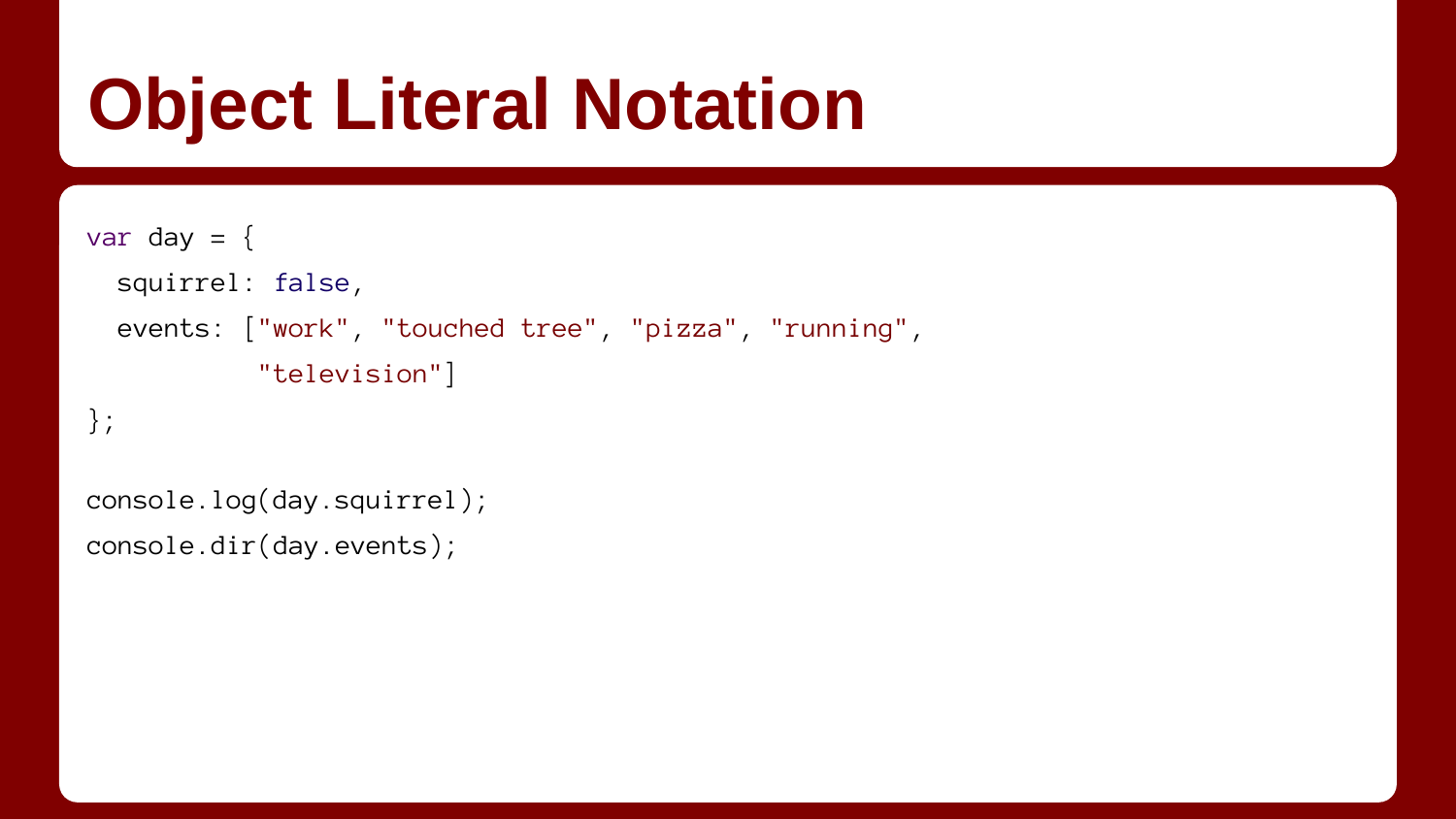

# Object Literal Notation
var day = {
  squirrel: false,
  events: ["work", "touched tree", "pizza", "running",
           "television"]
};
console.log(day.squirrel);
console.dir(day.events);